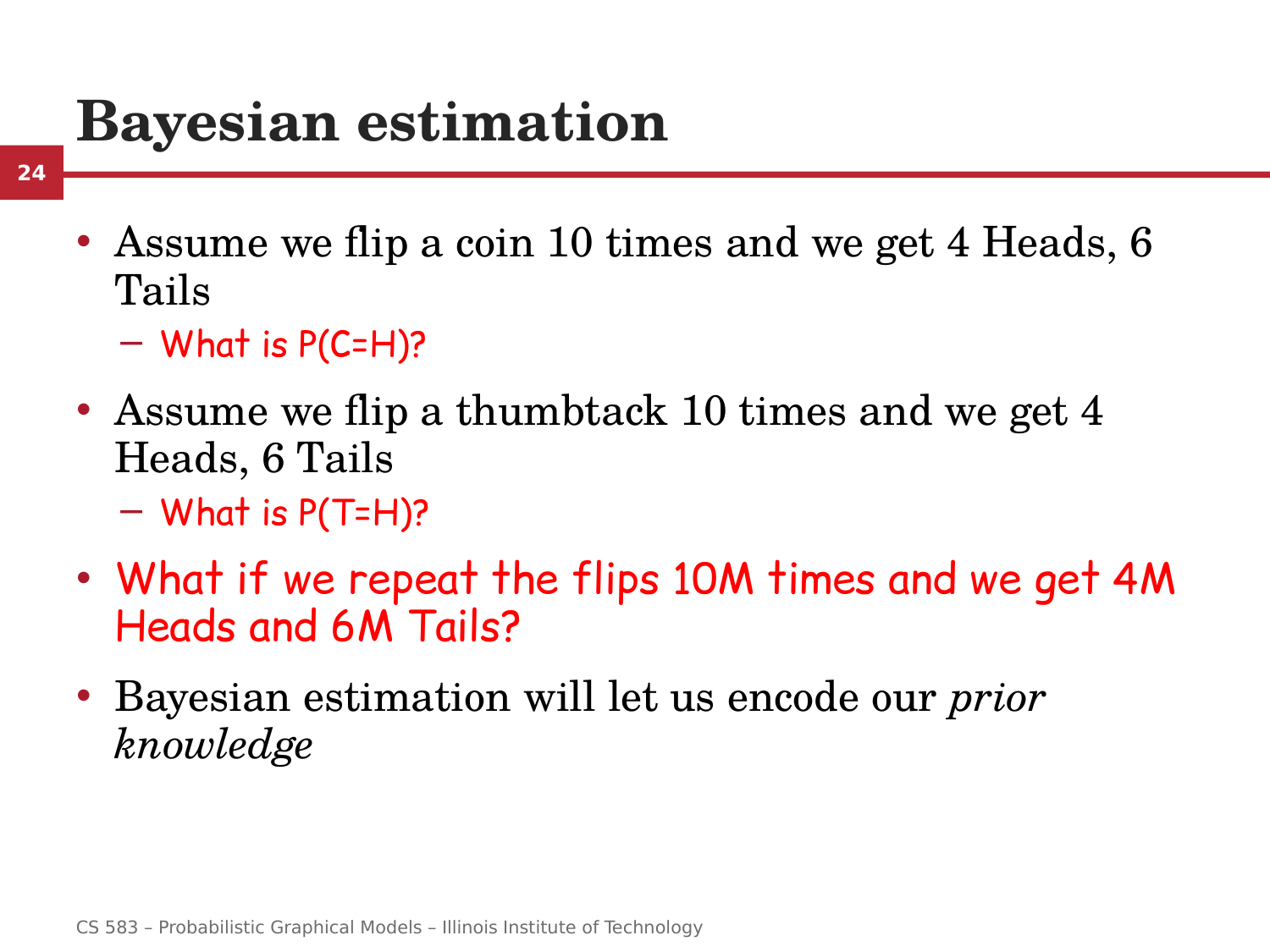

# Bayesian estimation
Assume we flip a coin 10 times and we get 4 Heads, 6 Tails
What is P(C=H)?
Assume we flip a thumbtack 10 times and we get 4 Heads, 6 Tails
What is P(T=H)?
What if we repeat the flips 10M times and we get 4M Heads and 6M Tails?
Bayesian estimation will let us encode our prior knowledge
24
CS 583 – Probabilistic Graphical Models – Illinois Institute of Technology